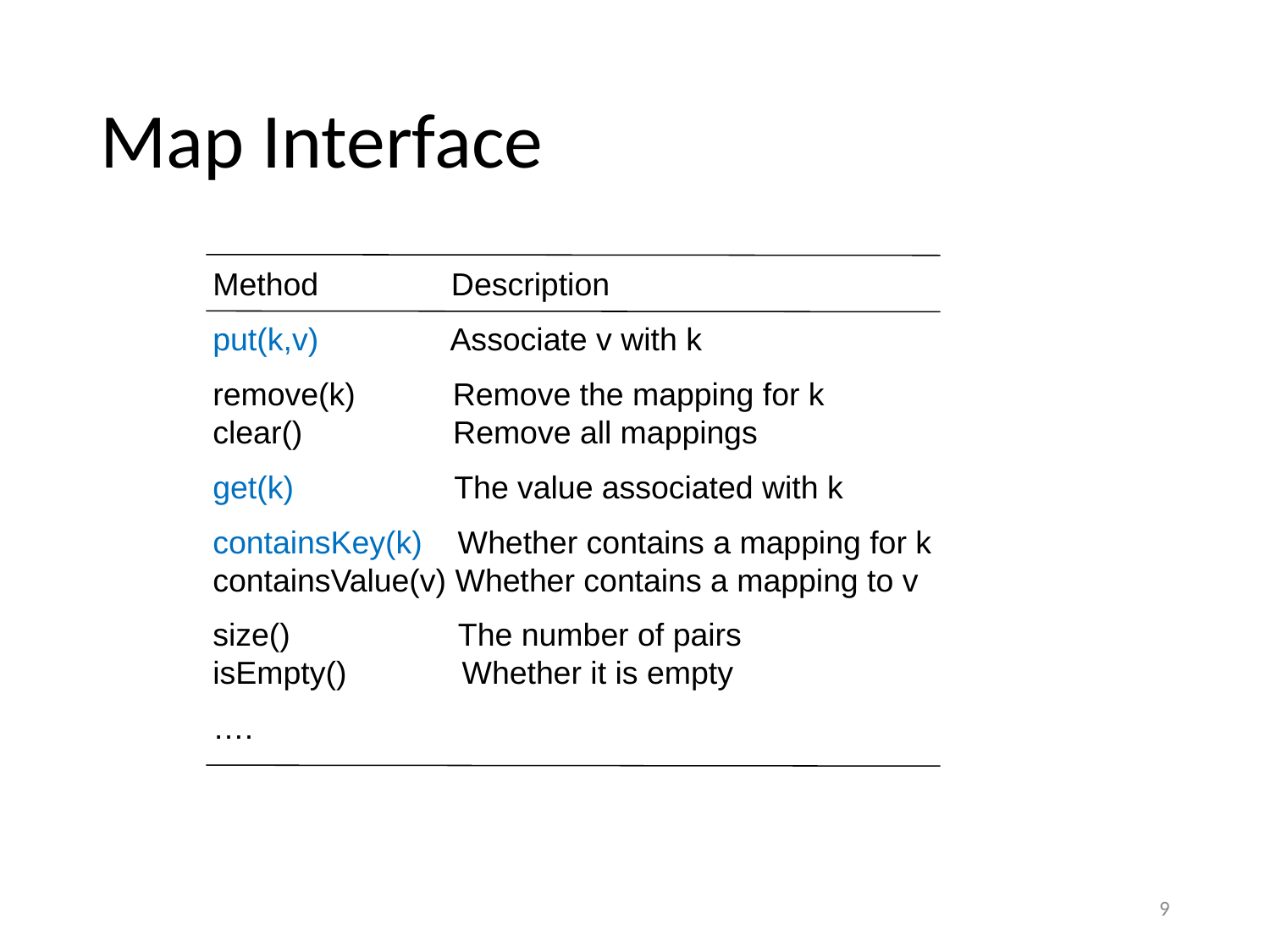

# Map Interface

Method               Description

put(k,v)               Associate v with k

remove(k)           Remove the mapping for k
clear()                 Remove all mappings

get(k)                  The value associated with k

containsKey(k)    Whether contains a mapping for k
containsValue(v) Whether contains a mapping to v

size()                   The number of pairs
isEmpty()             Whether it is empty

….

9